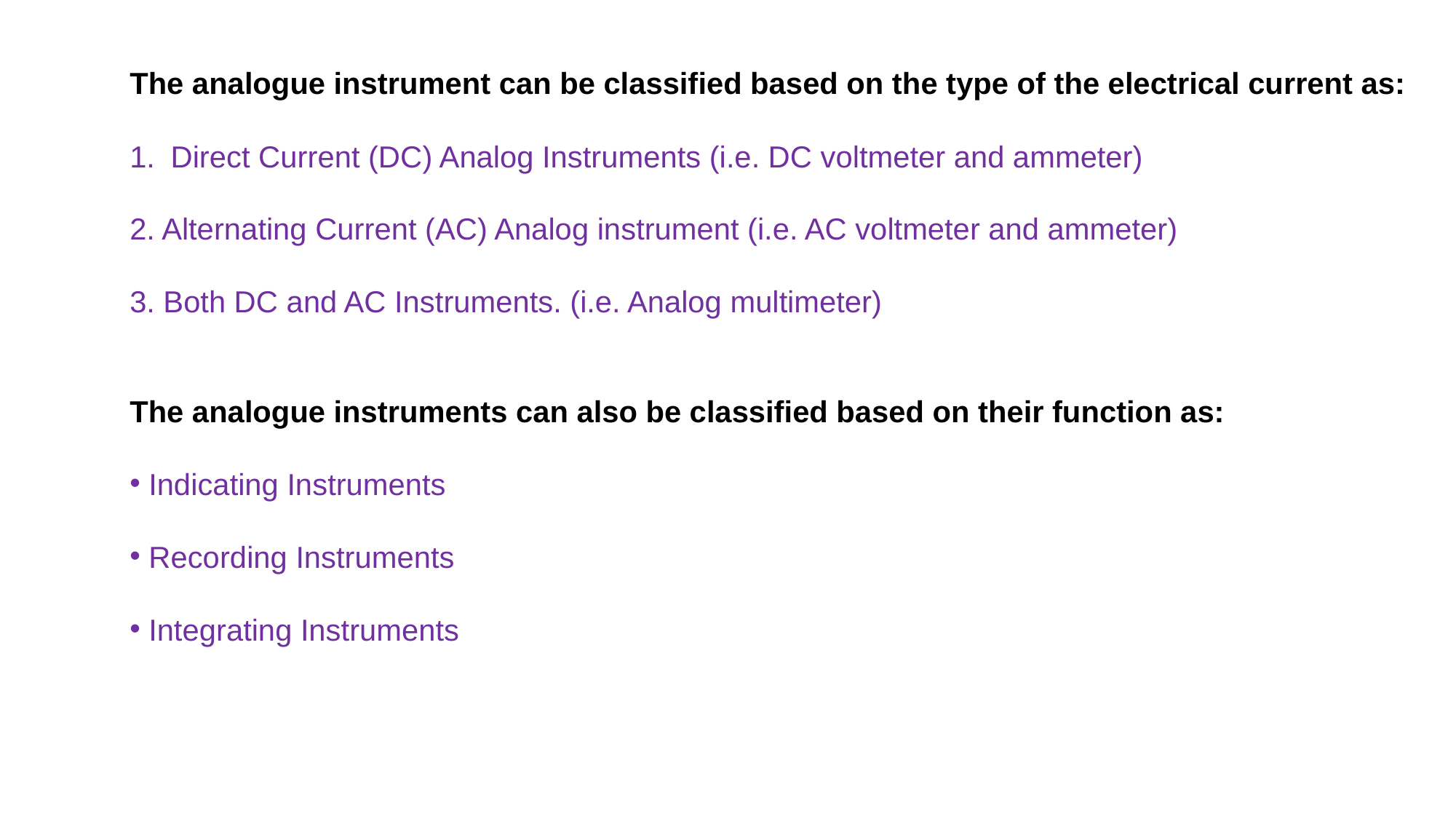

The analogue instrument can be classified based on the type of the electrical current as:

Direct Current (DC) Analog Instruments (i.e. DC voltmeter and ammeter)

2. Alternating Current (AC) Analog instrument (i.e. AC voltmeter and ammeter)

3. Both DC and AC Instruments. (i.e. Analog multimeter)

The analogue instruments can also be classified based on their function as:

 Indicating Instruments

 Recording Instruments

 Integrating Instruments